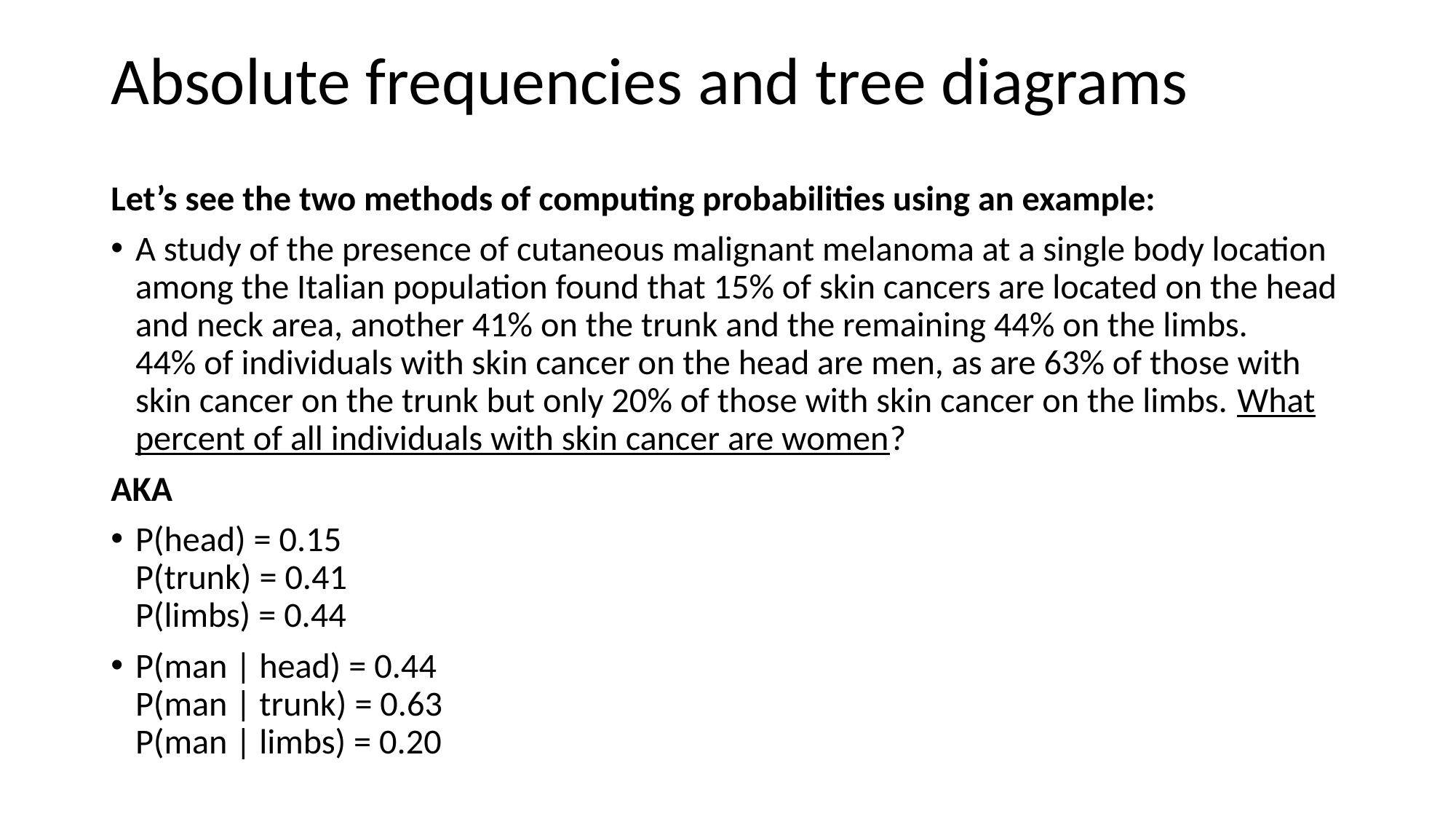

# Absolute frequencies and tree diagrams
Let’s see the two methods of computing probabilities using an example:
A study of the presence of cutaneous malignant melanoma at a single body location among the Italian population found that 15% of skin cancers are located on the head and neck area, another 41% on the trunk and the remaining 44% on the limbs.
44% of individuals with skin cancer on the head are men, as are 63% of those with skin cancer on the trunk but only 20% of those with skin cancer on the limbs. What percent of all individuals with skin cancer are women?
AKA
P(head) = 0.15
P(trunk) = 0.41
P(limbs) = 0.44
P(man | head) = 0.44
P(man | trunk) = 0.63
P(man | limbs) = 0.20